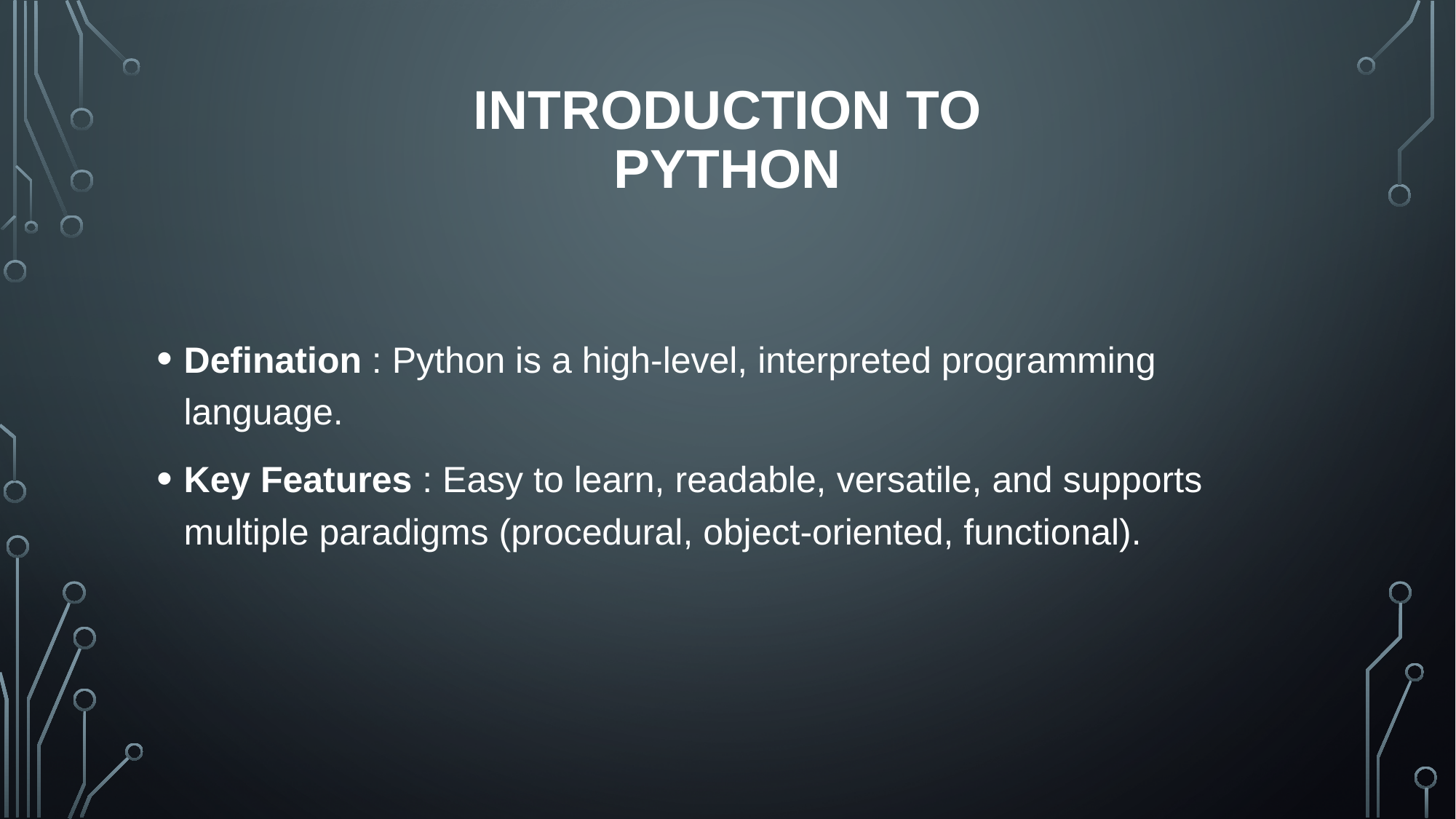

# Introduction to python
Defination : Python is a high-level, interpreted programming language.
Key Features : Easy to learn, readable, versatile, and supports multiple paradigms (procedural, object-oriented, functional).